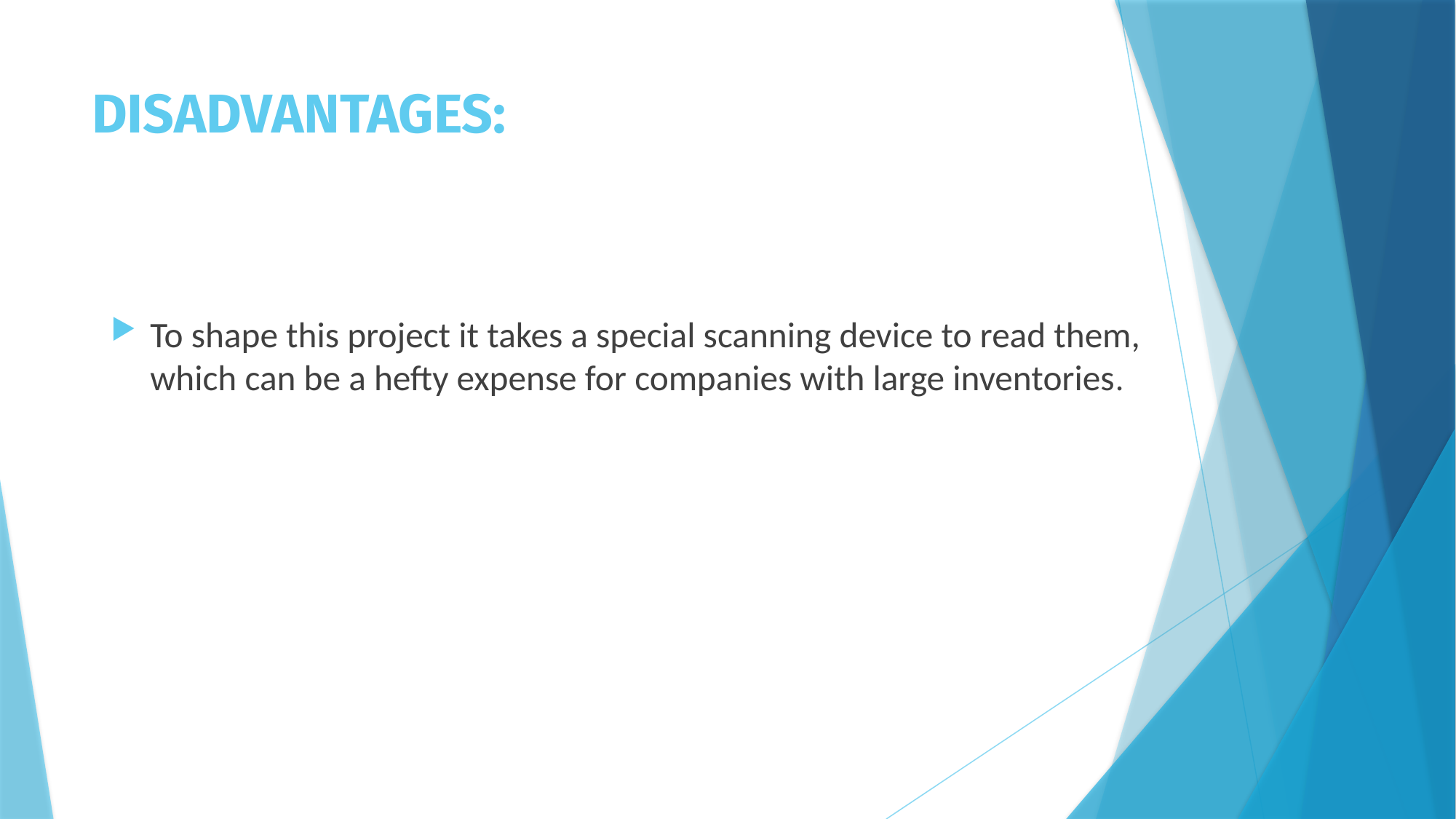

# DISADVANTAGES:

To shape this project it takes a special scanning device to read them, which can be a hefty expense for companies with large inventories.